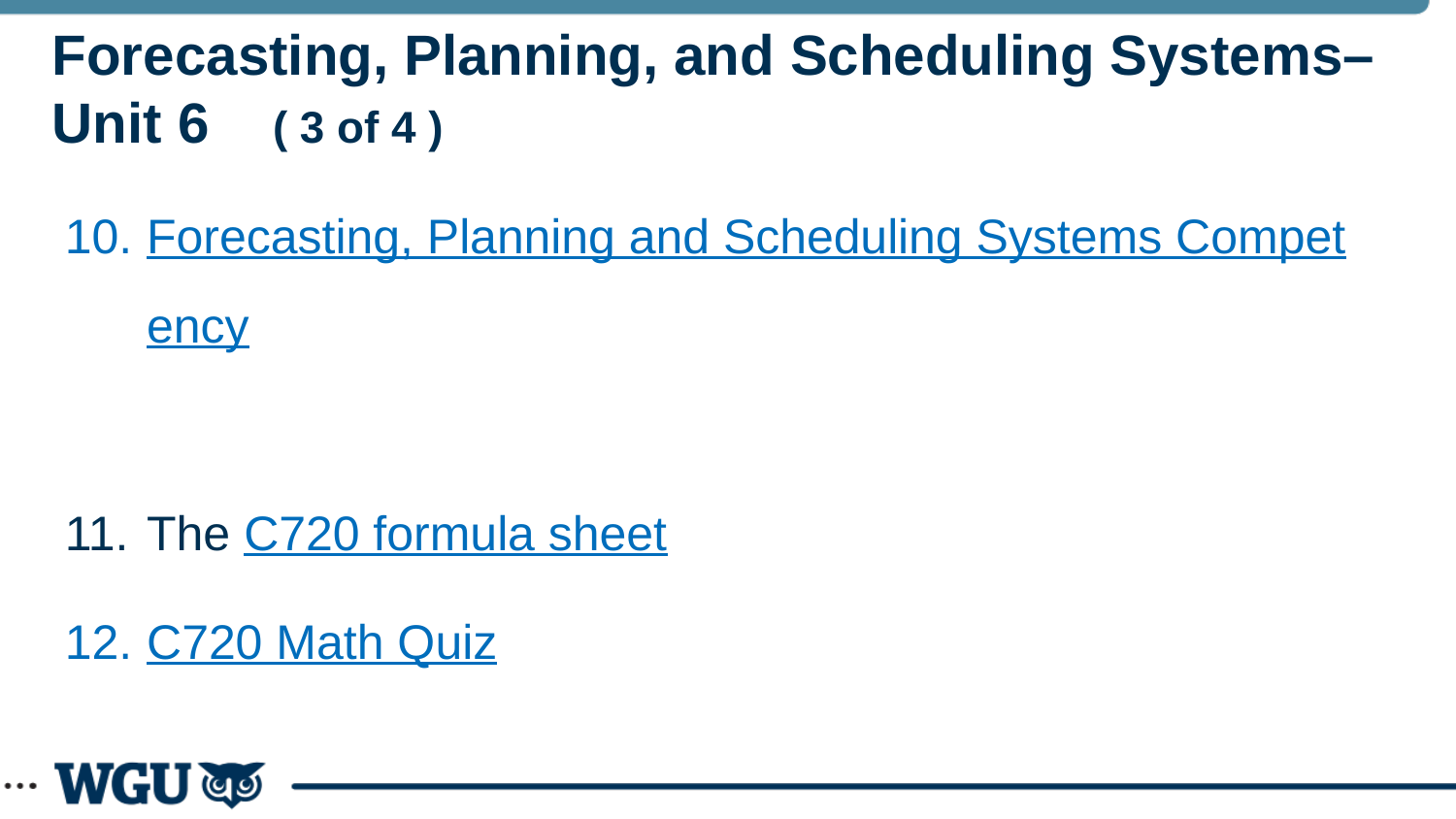

# Forecasting, Planning, and Scheduling Systems– Unit 6    ( 3 of 4 )
Forecasting, Planning and Scheduling Systems Competency
The C720 formula sheet
C720 Math Quiz